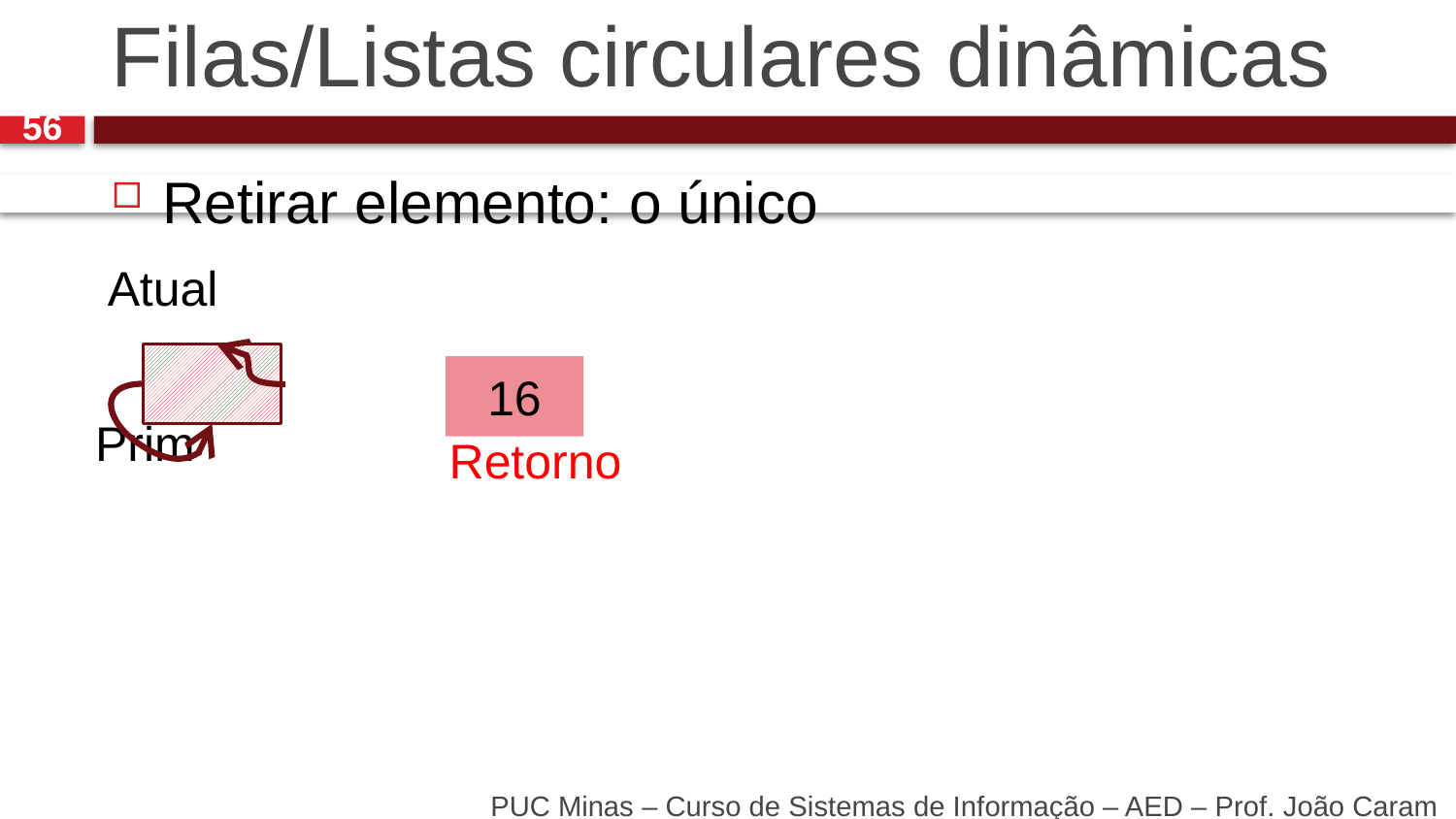

# Filas/Listas circulares dinâmicas
56
Retirar elemento: o único
Atual

16
Prim
Retorno
PUC Minas – Curso de Sistemas de Informação – AED – Prof. João Caram